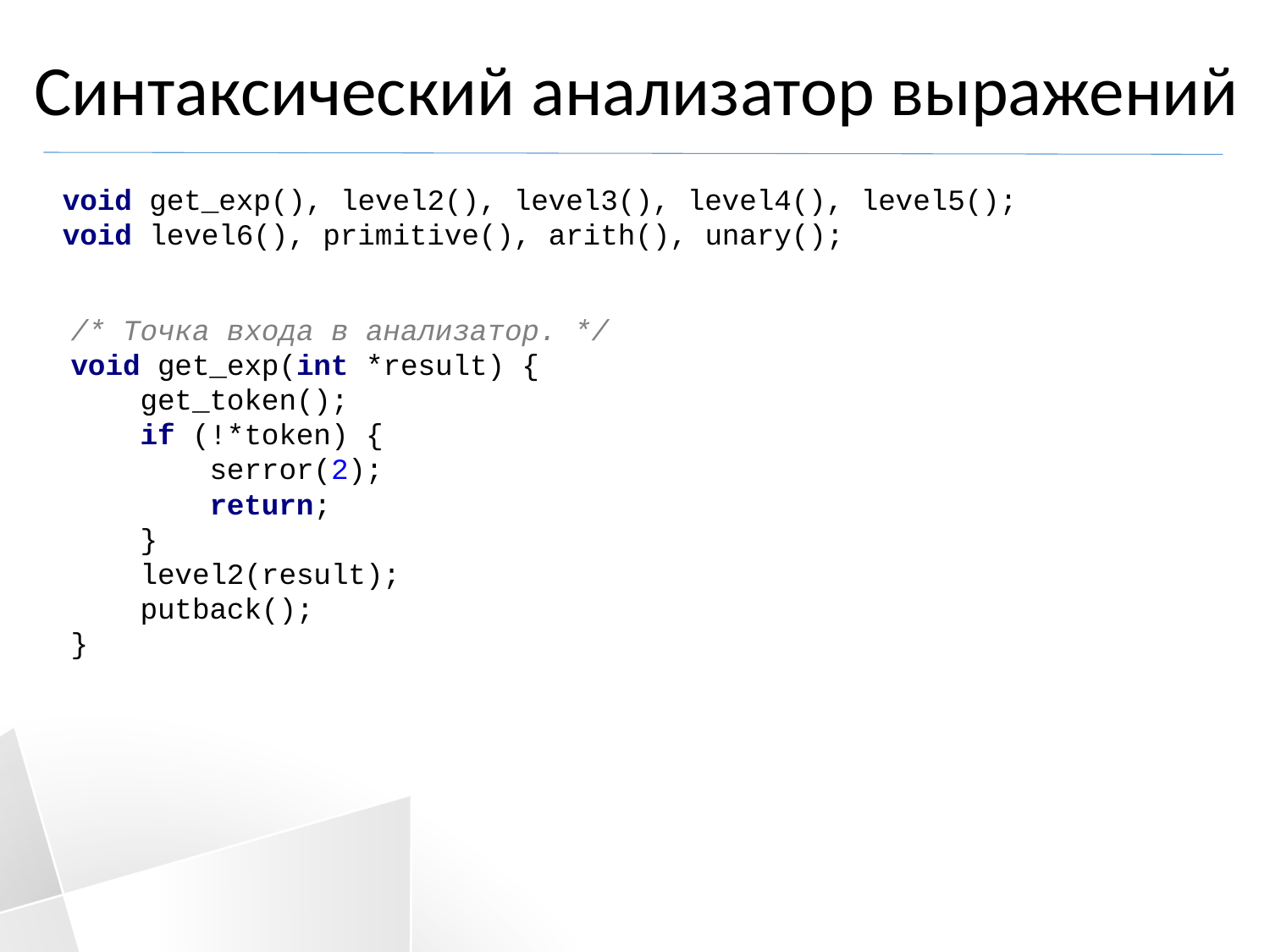

# Синтаксический анализатор выражений
void get_exp(), level2(), level3(), level4(), level5();
void level6(), primitive(), arith(), unary();
/* Точка входа в анализатор. */
void get_exp(int *result) {
    get_token();
    if (!*token) {
        serror(2);
        return;
    }
    level2(result);
    putback();
}